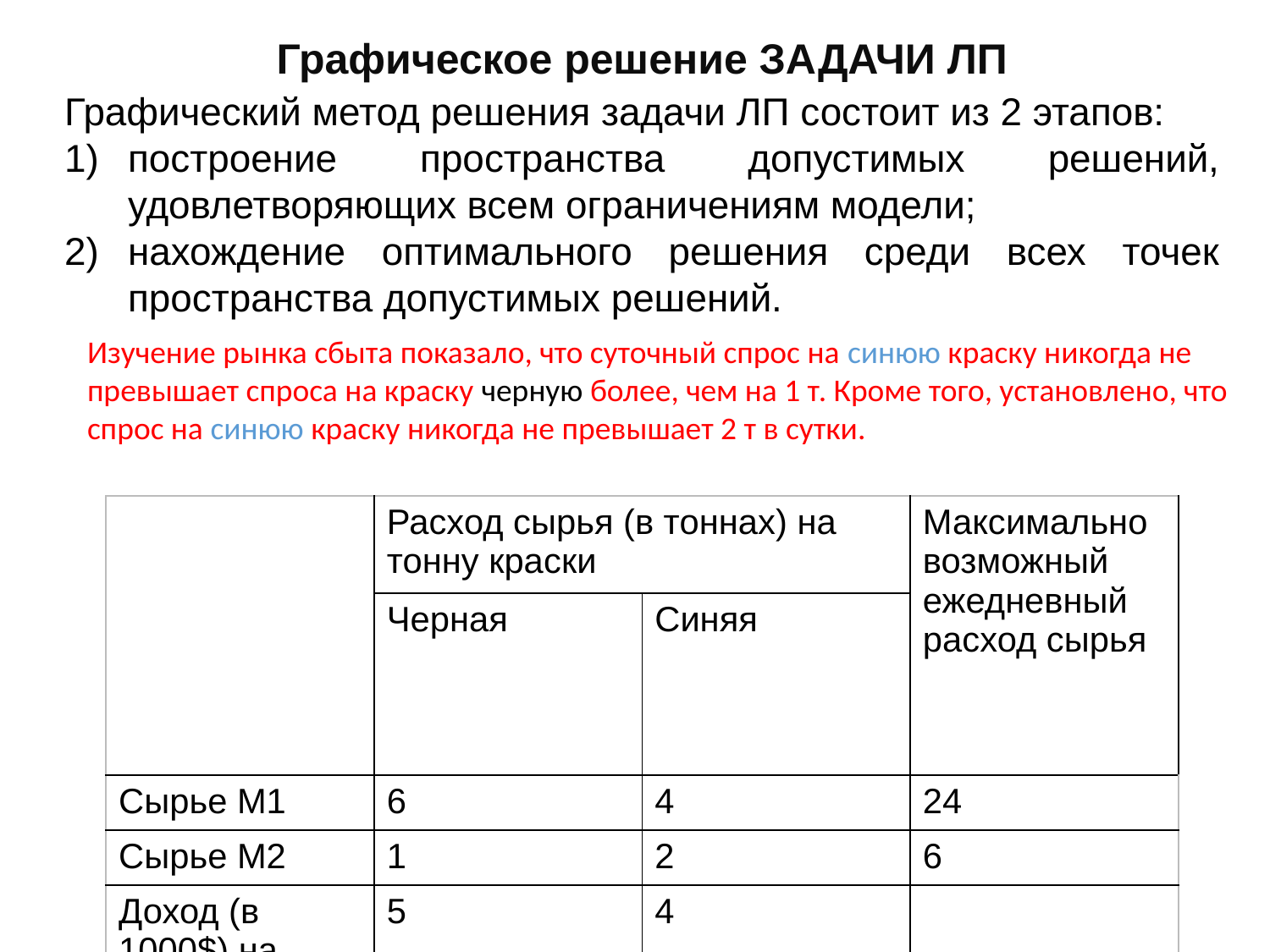

Графическое решение ЗАДАЧИ ЛП
Графический метод решения задачи ЛП состоит из 2 этапов:
построение пространства допустимых решений, удовлетворяющих всем ограничениям модели;
нахождение оптимального решения среди всех точек пространства допустимых решений.
Изучение рынка сбыта показало, что суточный спрос на синюю краску никогда не превышает спроса на краску черную более, чем на 1 т. Кроме того, установлено, что спрос на синюю краску никогда не превышает 2 т в сутки.
|  | Расход сырья (в тоннах) на тонну краски |  | Максимально возможный ежедневный расход сырья |
| --- | --- | --- | --- |
|  | Черная | Синяя |  |
| Сырье М1 | 6 | 4 | 24 |
| Сырье М2 | 1 | 2 | 6 |
| Доход (в 1000$) на тонну краски | 5 | 4 |  |